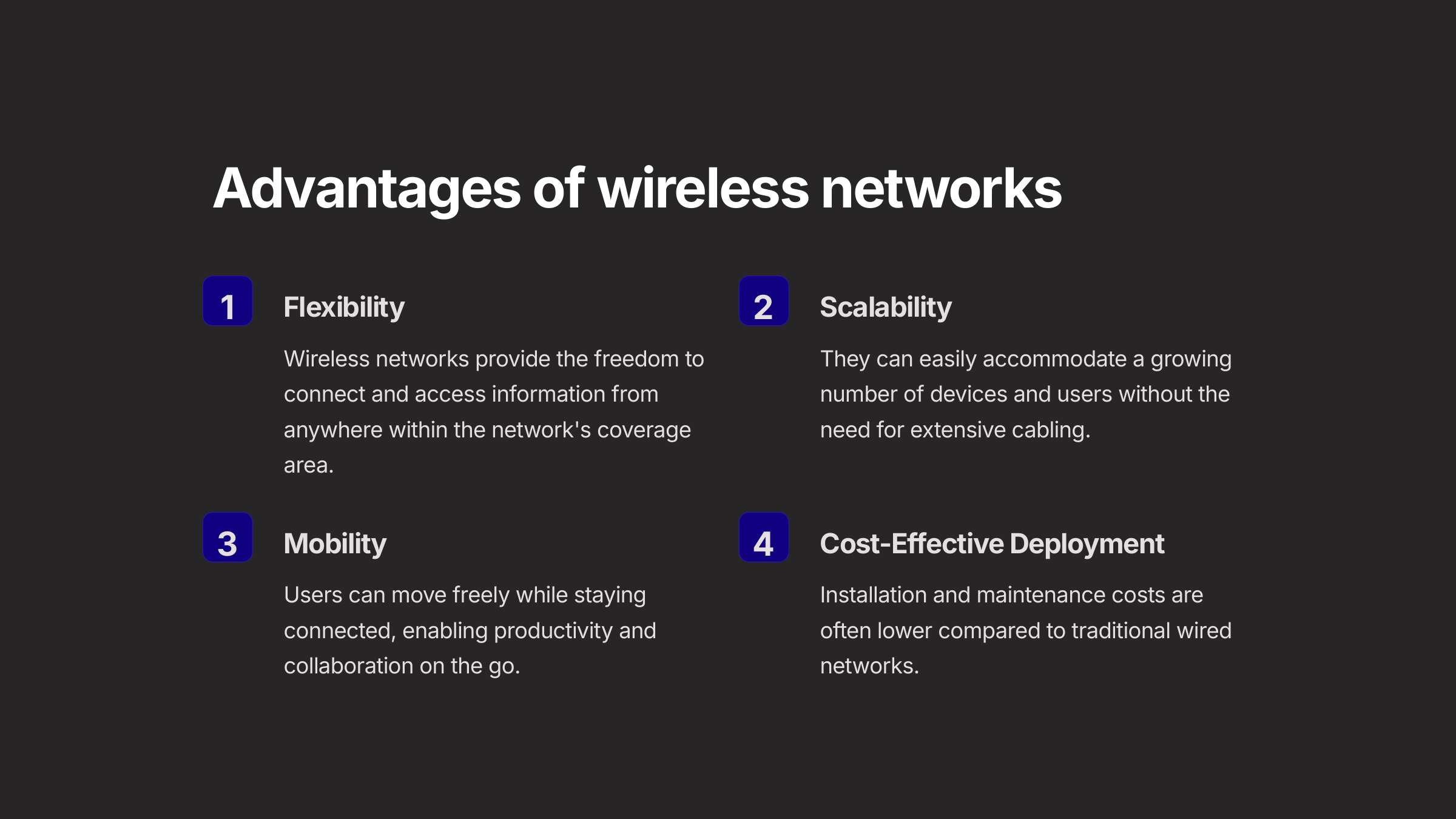

Advantages of wireless networks

1
2
Flexibility
Scalability
Wireless networks provide the freedom to connect and access information from anywhere within the network's coverage area.
They can easily accommodate a growing number of devices and users without the need for extensive cabling.

3
4
Mobility
Cost-Effective Deployment
Users can move freely while staying connected, enabling productivity and collaboration on the go.
Installation and maintenance costs are often lower compared to traditional wired networks.